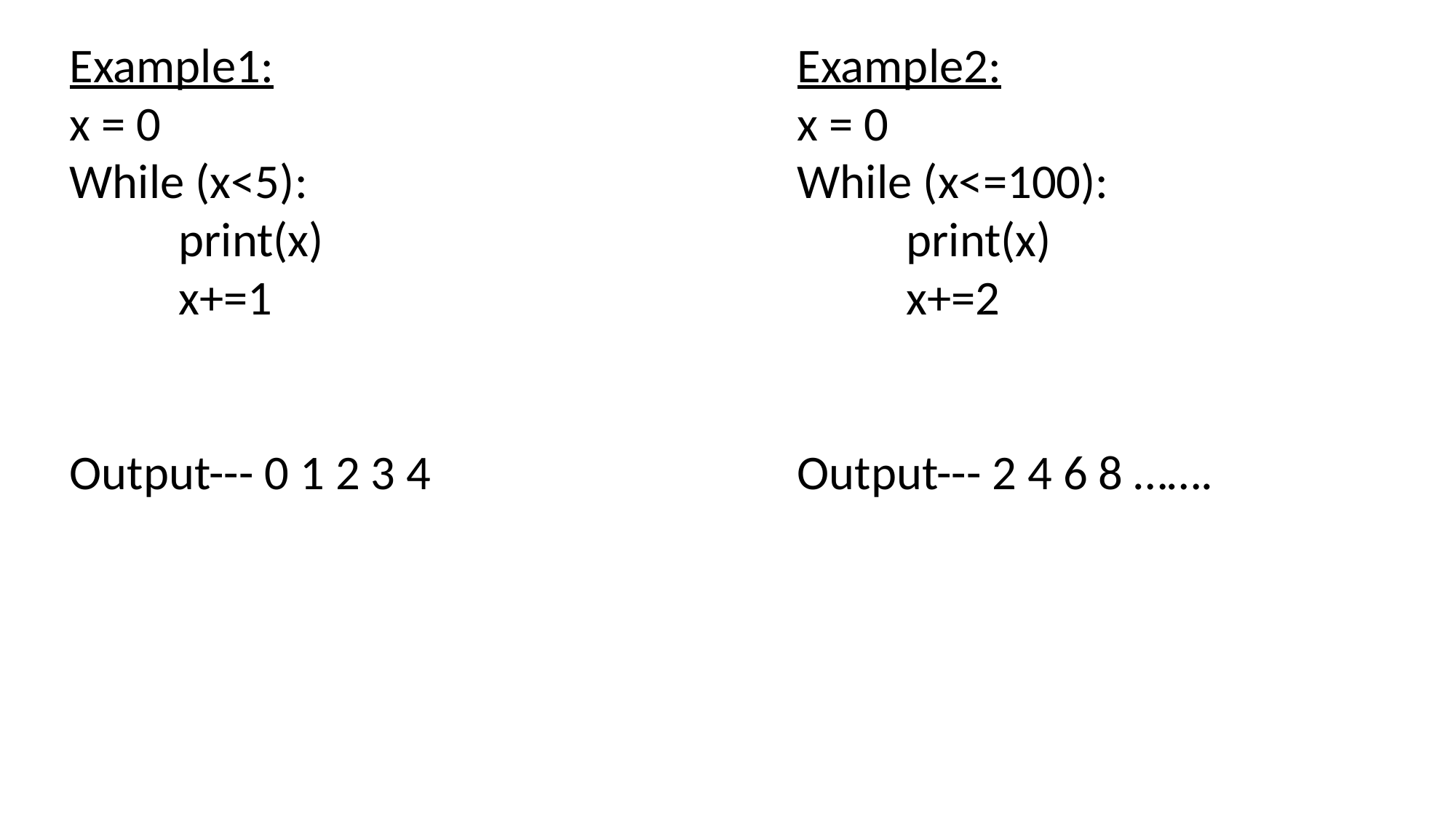

Example1:
x = 0
While (x<5):
	print(x)
	x+=1

Output--- 0 1 2 3 4
Example2:
x = 0
While (x<=100):
	print(x)
	x+=2

Output--- 2 4 6 8 …….